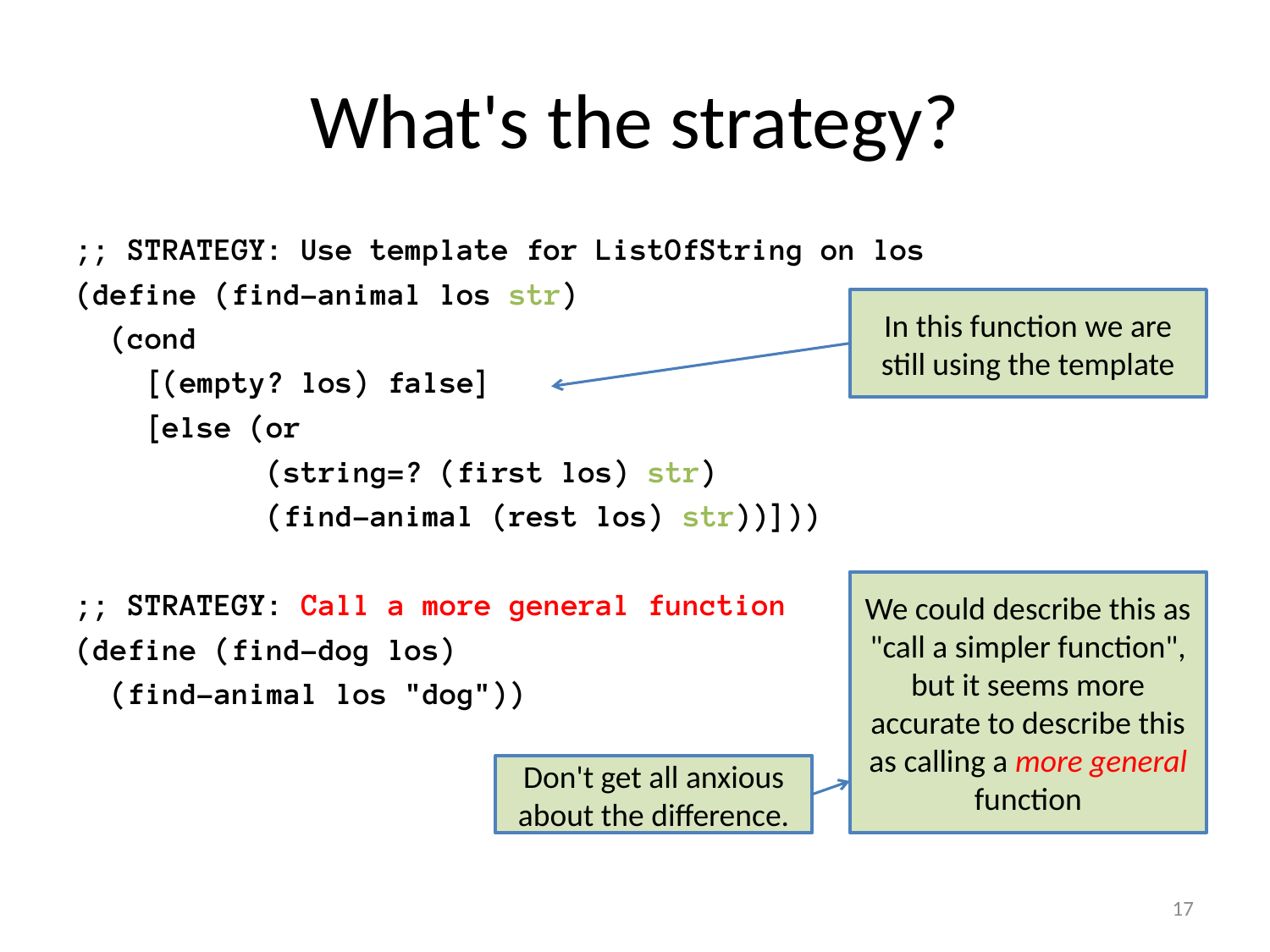

# What's the strategy?
;; STRATEGY: Use template for ListOfString on los
(define (find-animal los str)
  (cond
    [(empty? los) false]
    [else (or
           (string=? (first los) str)
           (find-animal (rest los) str))]))

;; STRATEGY: Call a more general function
(define (find-dog los)
  (find-animal los "dog"))

In this function we are still using the template
We could describe this as "call a simpler function", but it seems more accurate to describe this as calling a more general function
Don't get all anxious about the difference.
17